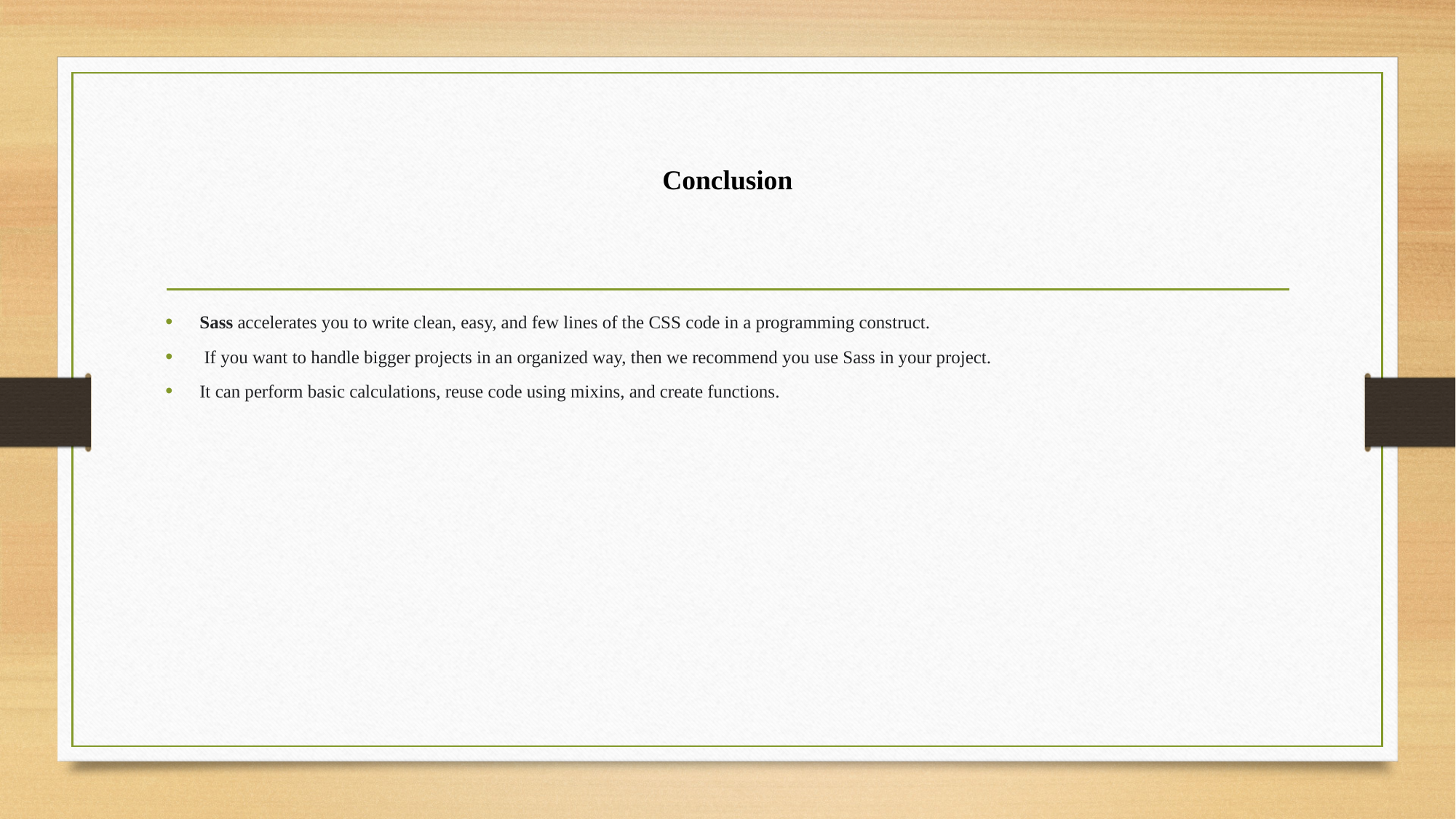

# Conclusion
Sass accelerates you to write clean, easy, and few lines of the CSS code in a programming construct.
 If you want to handle bigger projects in an organized way, then we recommend you use Sass in your project.
It can perform basic calculations, reuse code using mixins, and create functions.